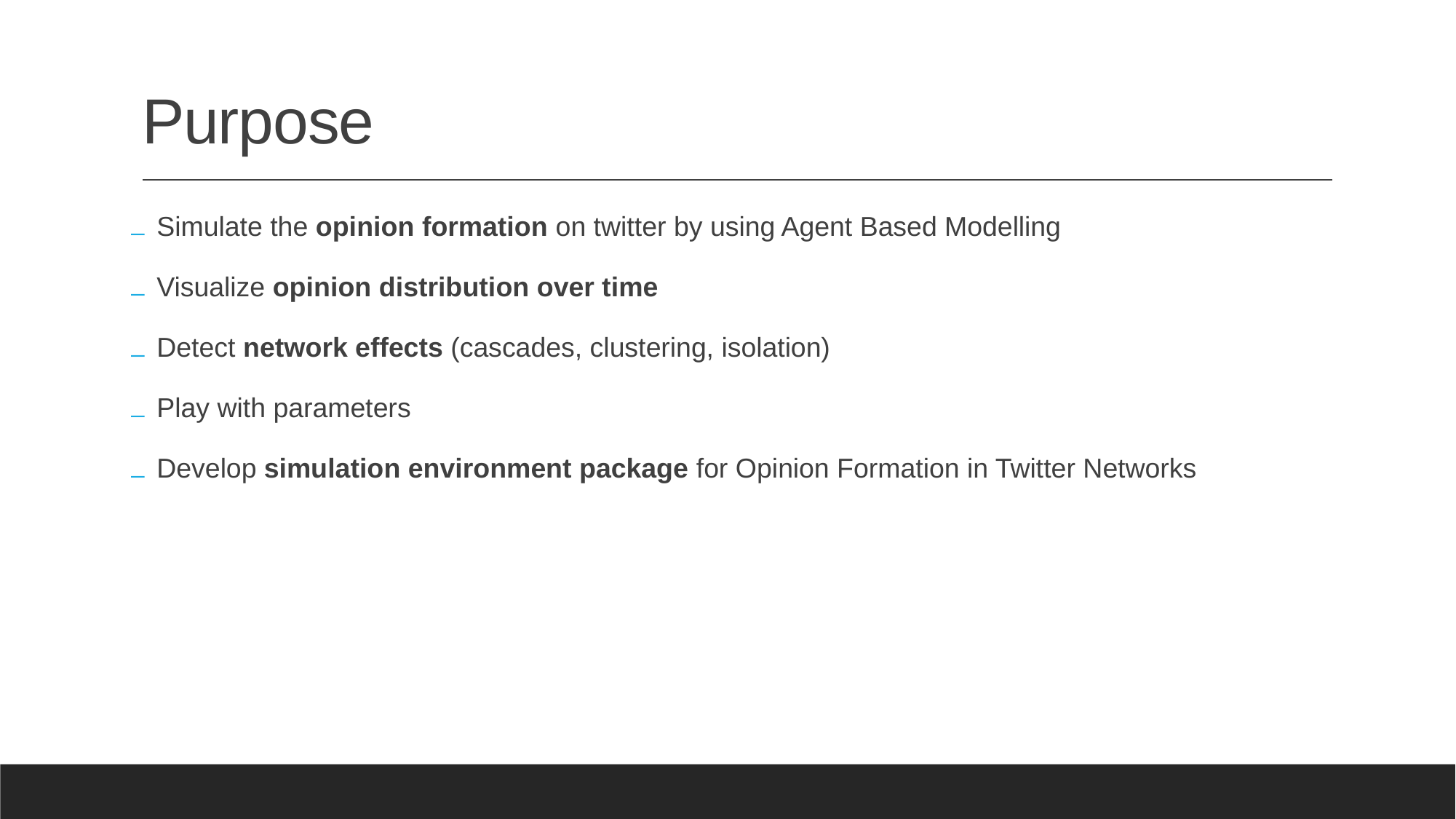

# Purpose
Simulate the opinion formation on twitter by using Agent Based Modelling
Visualize opinion distribution over time
Detect network effects (cascades, clustering, isolation)
Play with parameters
Develop simulation environment package for Opinion Formation in Twitter Networks